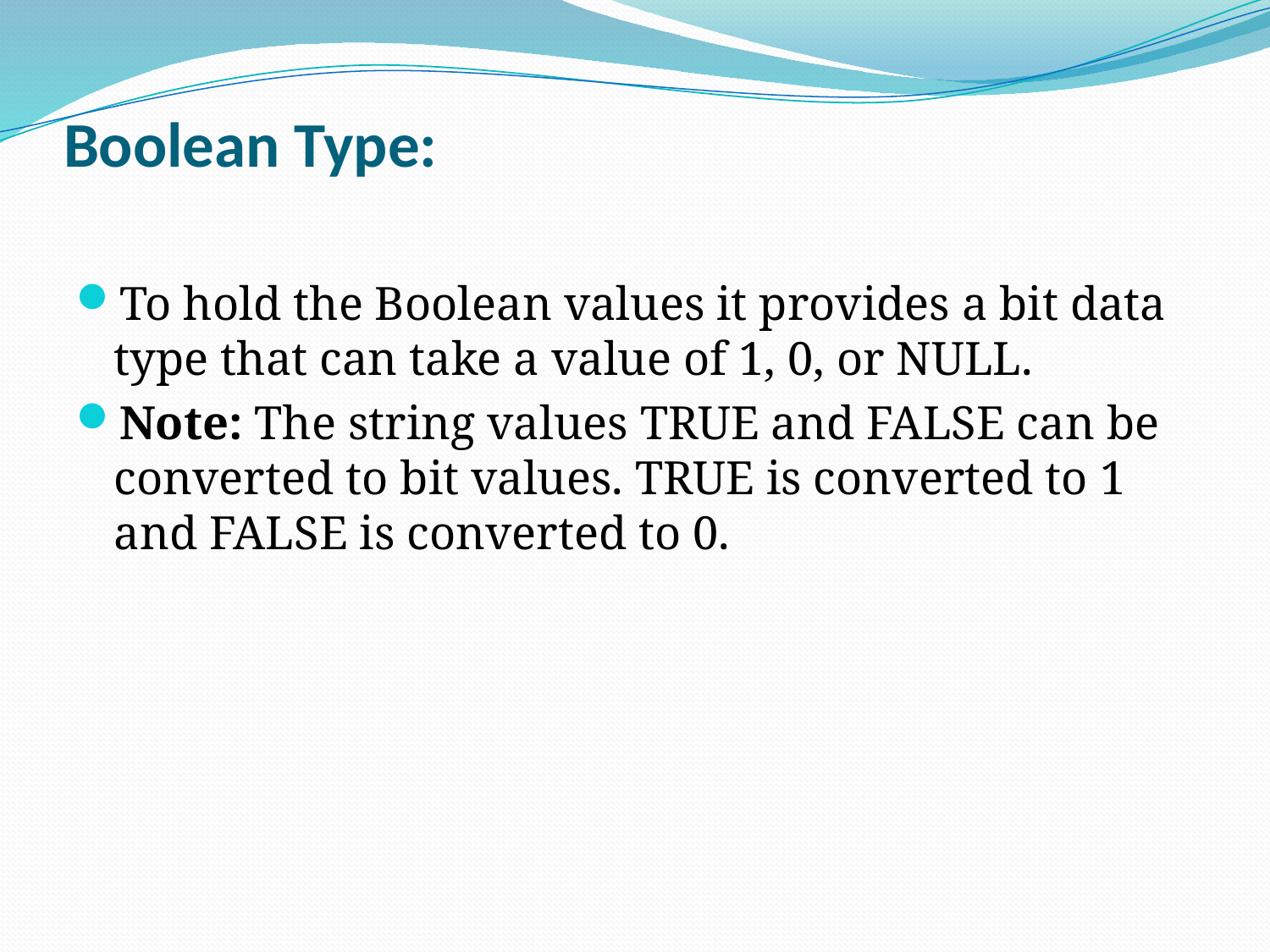

# Boolean Type:
To hold the Boolean values it provides a bit data type that can take a value of 1, 0, or NULL.
Note: The string values TRUE and FALSE can be converted to bit values. TRUE is converted to 1 and FALSE is converted to 0.